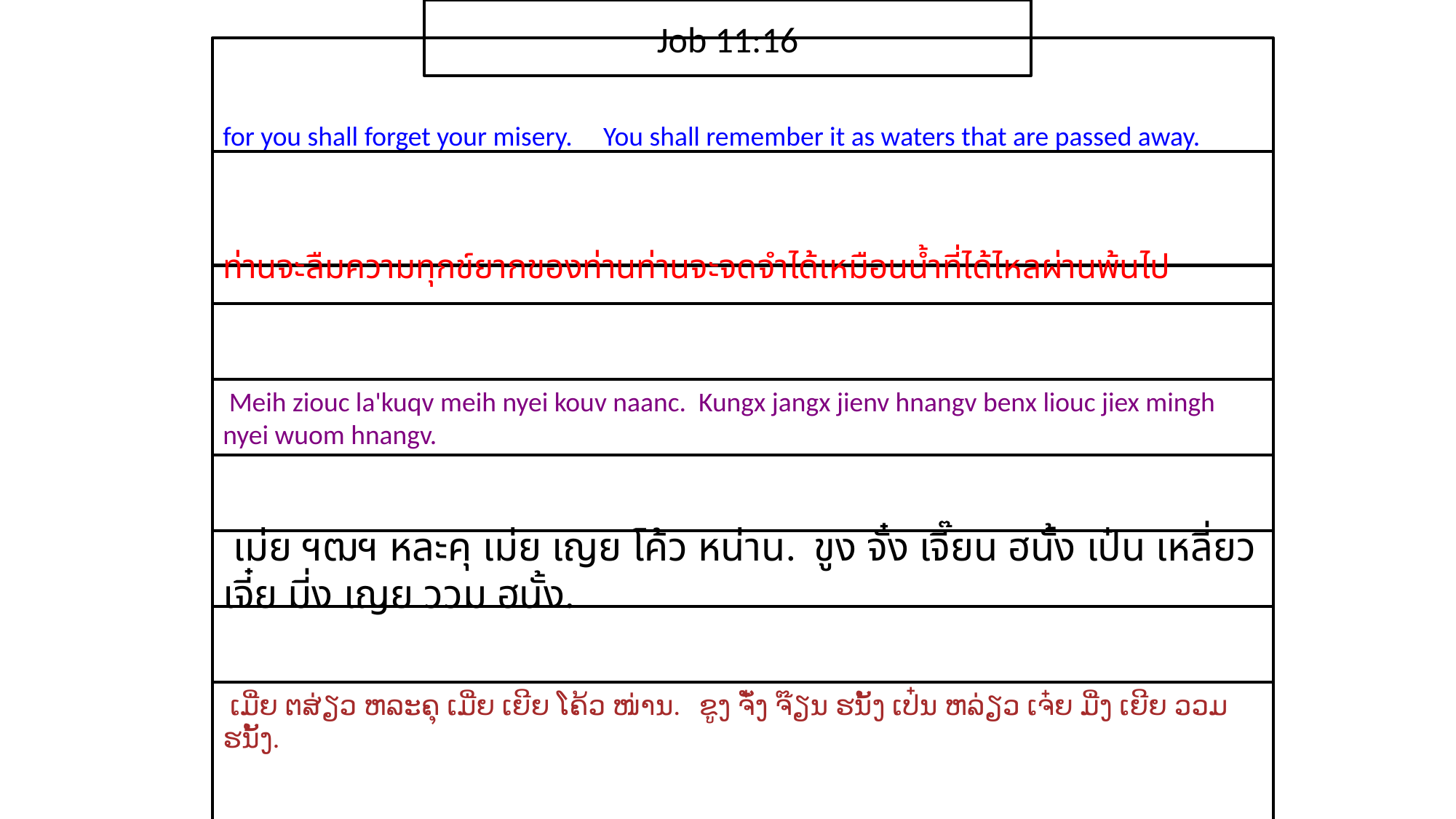

Job 11:16
for you shall forget your misery.     You shall remember it as waters that are passed away.
ท่าน​จะ​ลืม​ความ​ทุกข์​ยาก​ของ​ท่านท่าน​จะ​จดจำ​ได้​เหมือน​น้ำ​ที่​ได้​ไหล​ผ่าน​พ้น​ไป
 Meih ziouc la'kuqv meih nyei kouv naanc.  Kungx jangx jienv hnangv benx liouc jiex mingh nyei wuom hnangv.
 เม่ย ฯฒฯ หละคุ เม่ย เญย โค้ว หน่าน.  ขูง จั๋ง เจี๊ยน ฮนั้ง เป๋น เหลี่ยว เจี๋ย มี่ง เญย ววม ฮนั้ง.
 ເມີ່ຍ ຕສ່ຽວ ຫລະຄຸ ເມີ່ຍ ເຍີຍ ໂຄ້ວ ໜ່ານ.   ຂູງ ຈັ໋ງ ຈ໊ຽນ ຮນັ້ງ ເປ໋ນ ຫລ່ຽວ ເຈ໋ຍ ມີ່ງ ເຍີຍ ວວມ ຮນັ້ງ.